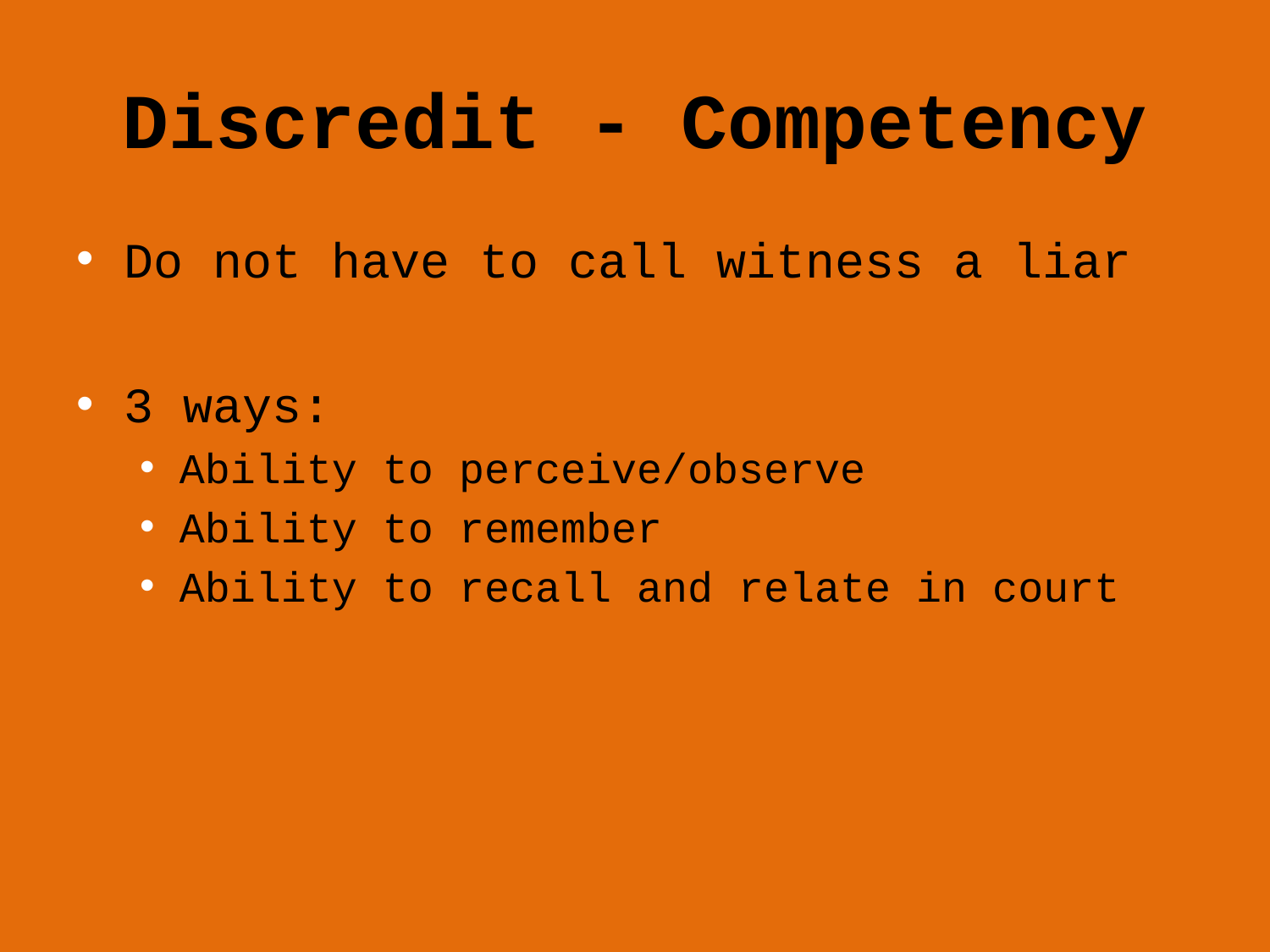

# Discredit - Competency
Do not have to call witness a liar

3 ways:
Ability to perceive/observe
Ability to remember
Ability to recall and relate in court